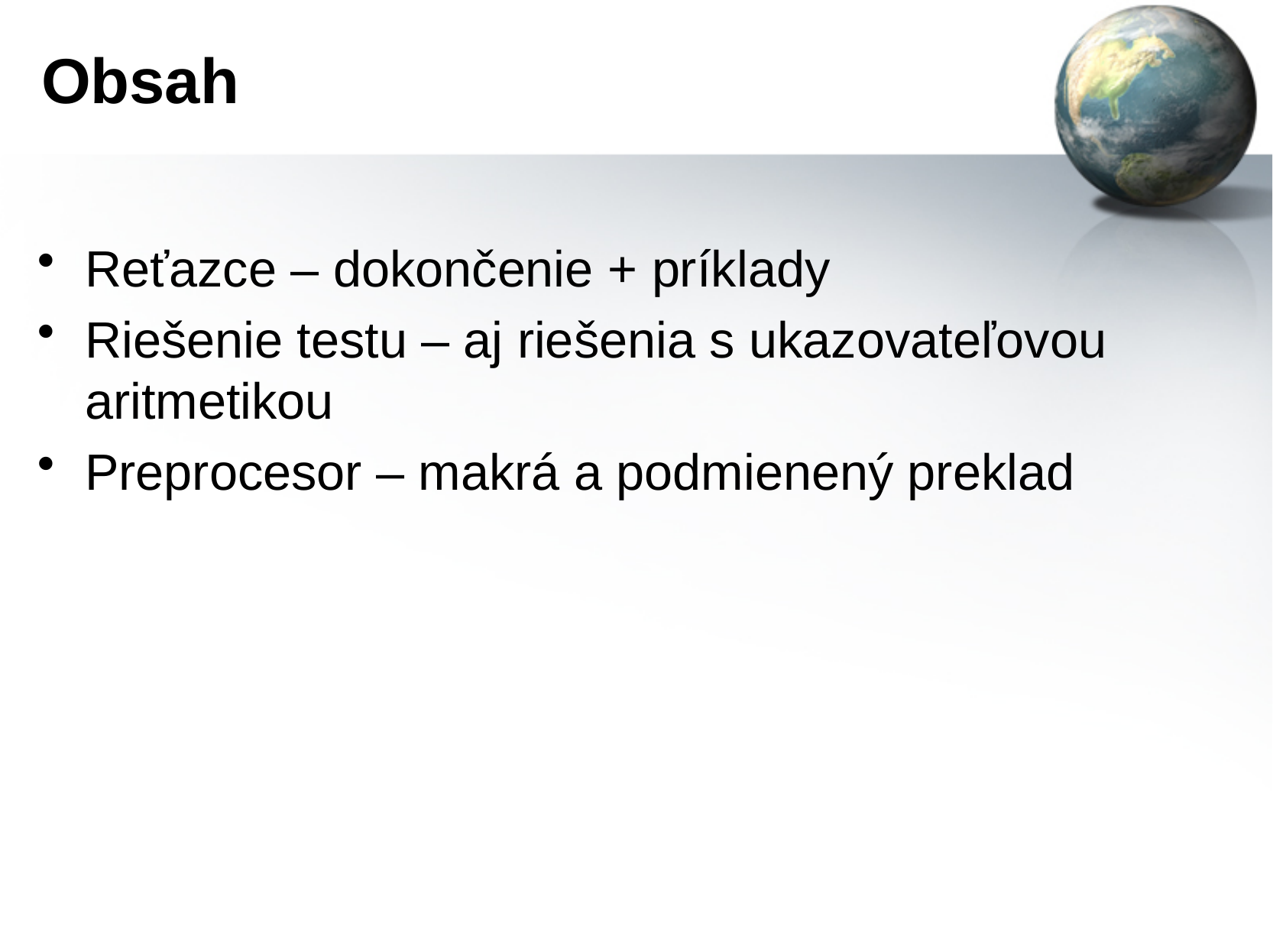

# Obsah
Reťazce – dokončenie + príklady
Riešenie testu – aj riešenia s ukazovateľovou aritmetikou
Preprocesor – makrá a podmienený preklad